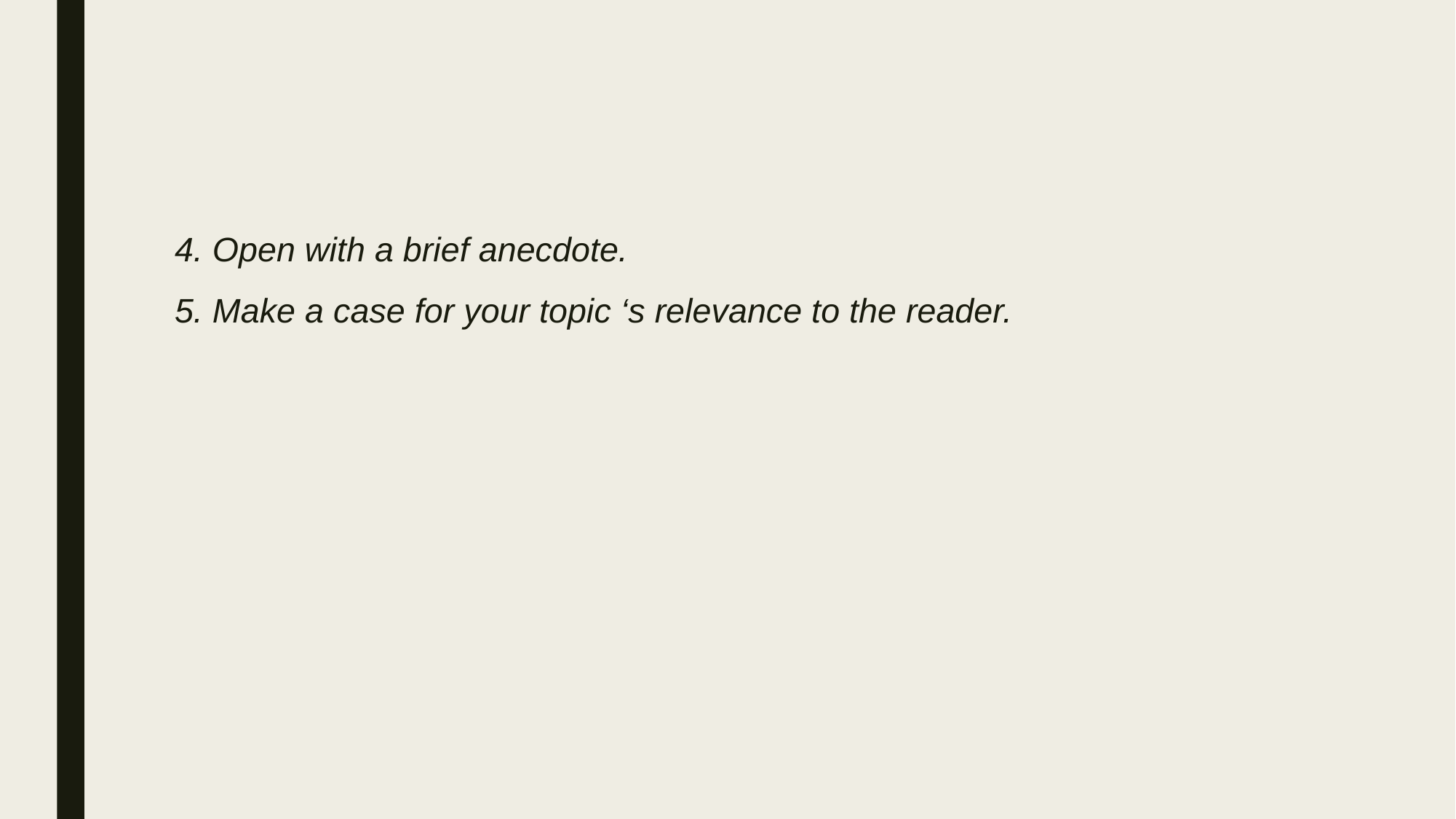

# 4. Open with a brief anecdote. 5. Make a case for your topic ‘s relevance to the reader.